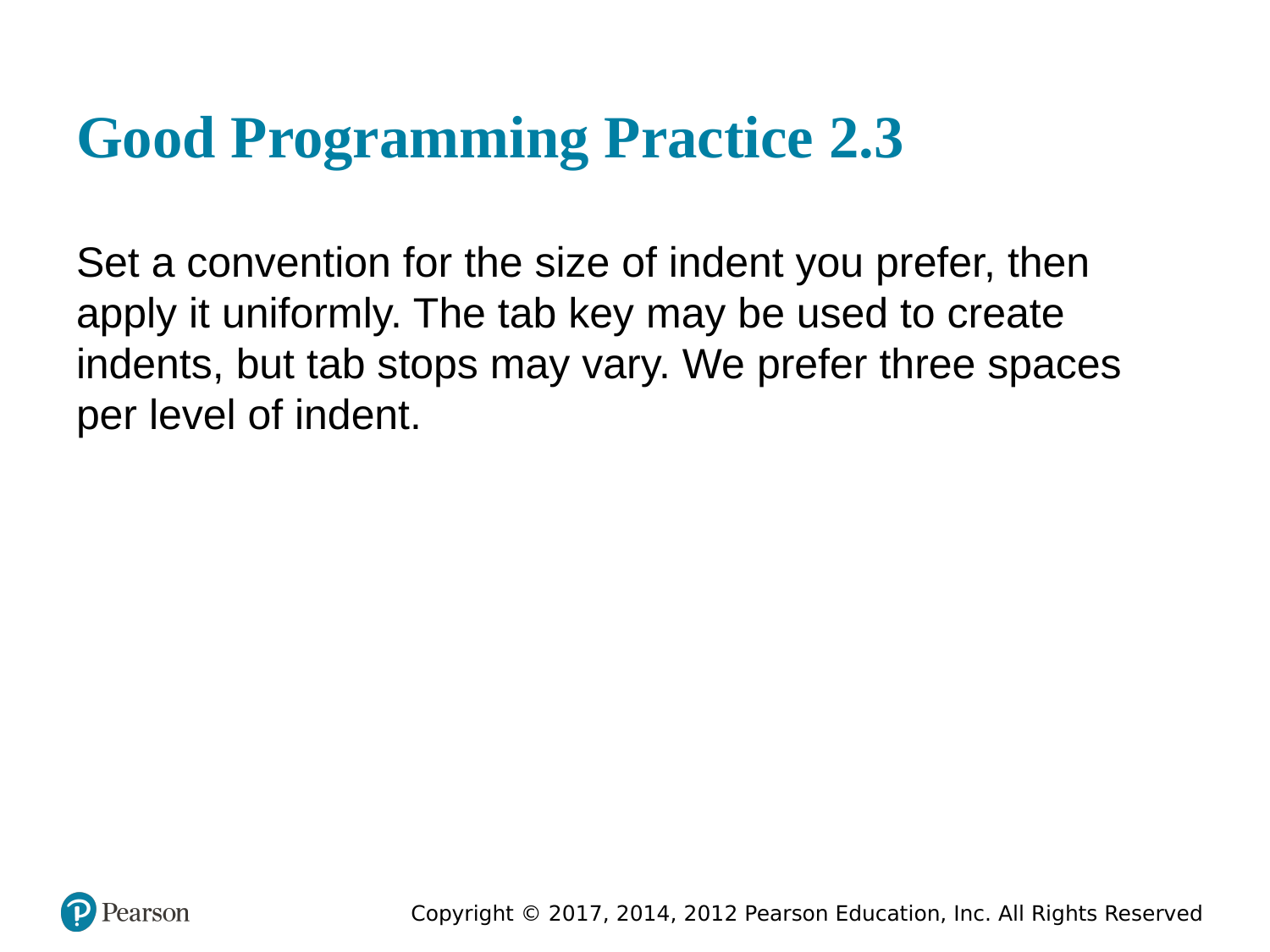

# Good Programming Practice 2.3
Set a convention for the size of indent you prefer, then apply it uniformly. The tab key may be used to create indents, but tab stops may vary. We prefer three spaces per level of indent.